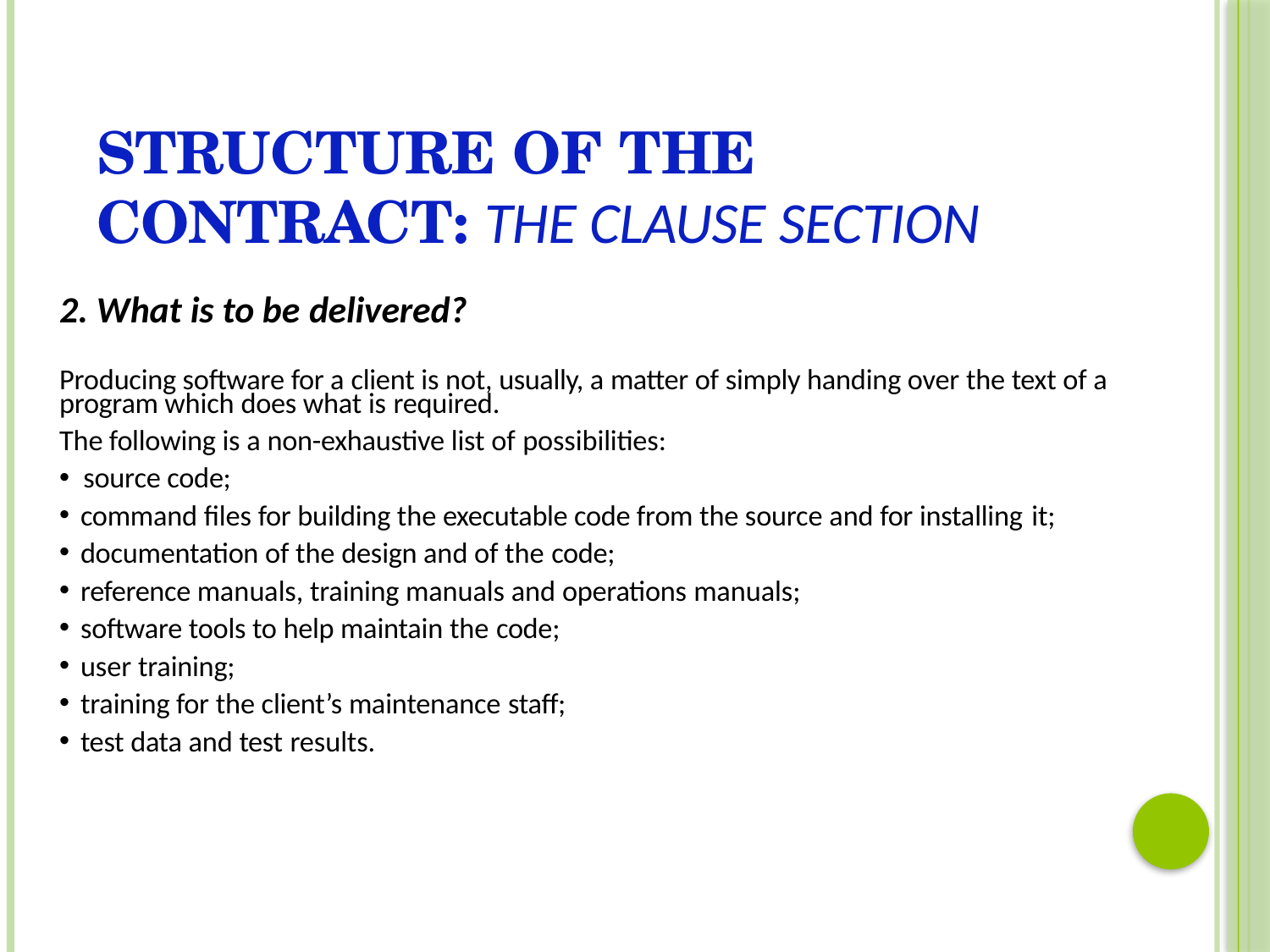

# Structure of the Contract: The Clause section
2. What is to be delivered?

Producing software for a client is not, usually, a matter of simply handing over the text of a  program which does what is required.
The following is a non-exhaustive list of possibilities:
source code;
command files for building the executable code from the source and for installing it;
documentation of the design and of the code;
reference manuals, training manuals and operations manuals;
software tools to help maintain the code;
user training;
training for the client’s maintenance staff;
test data and test results.